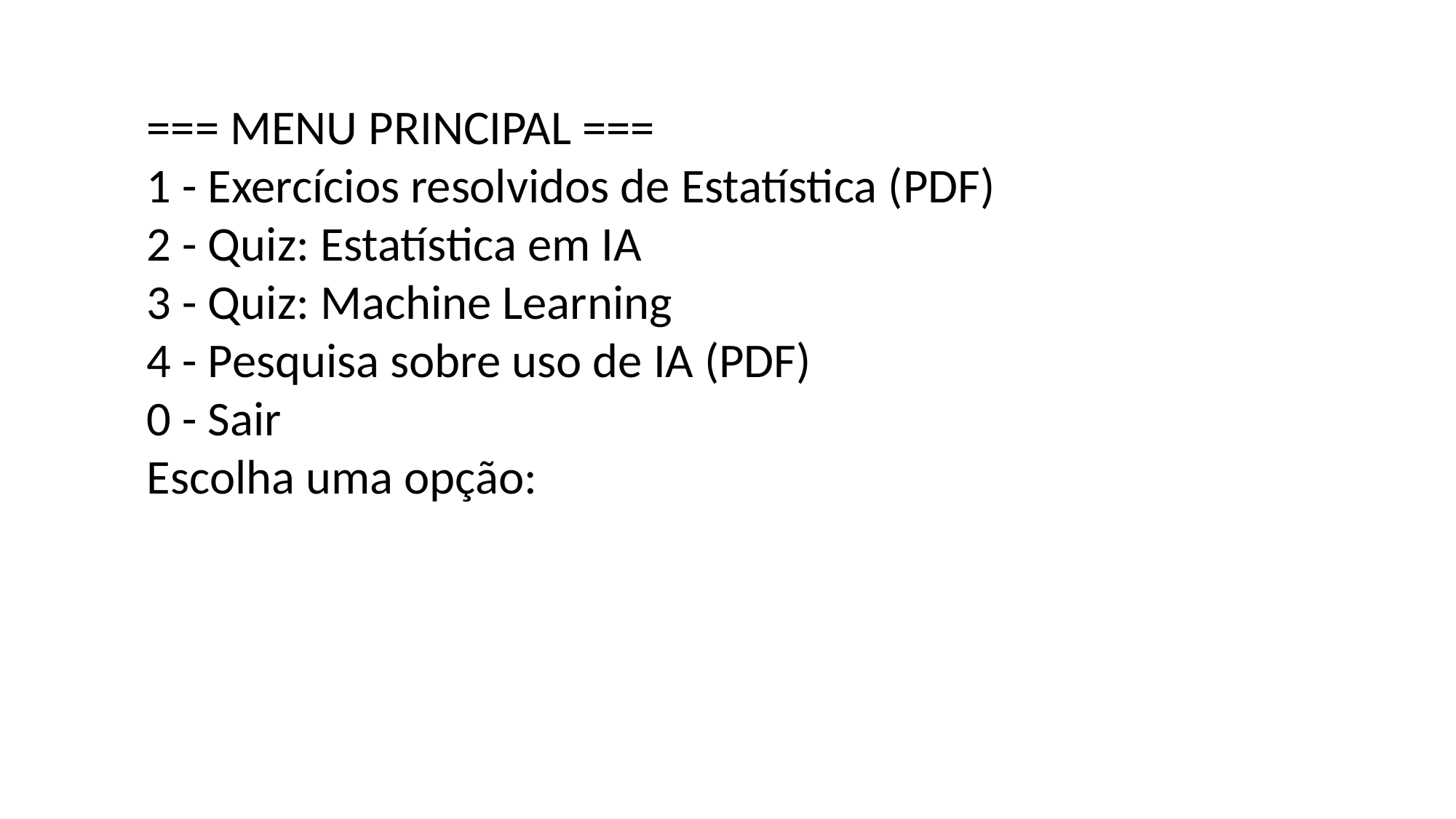

=== MENU PRINCIPAL ===
1 - Exercícios resolvidos de Estatística (PDF)
2 - Quiz: Estatística em IA
3 - Quiz: Machine Learning
4 - Pesquisa sobre uso de IA (PDF)
0 - Sair
Escolha uma opção: